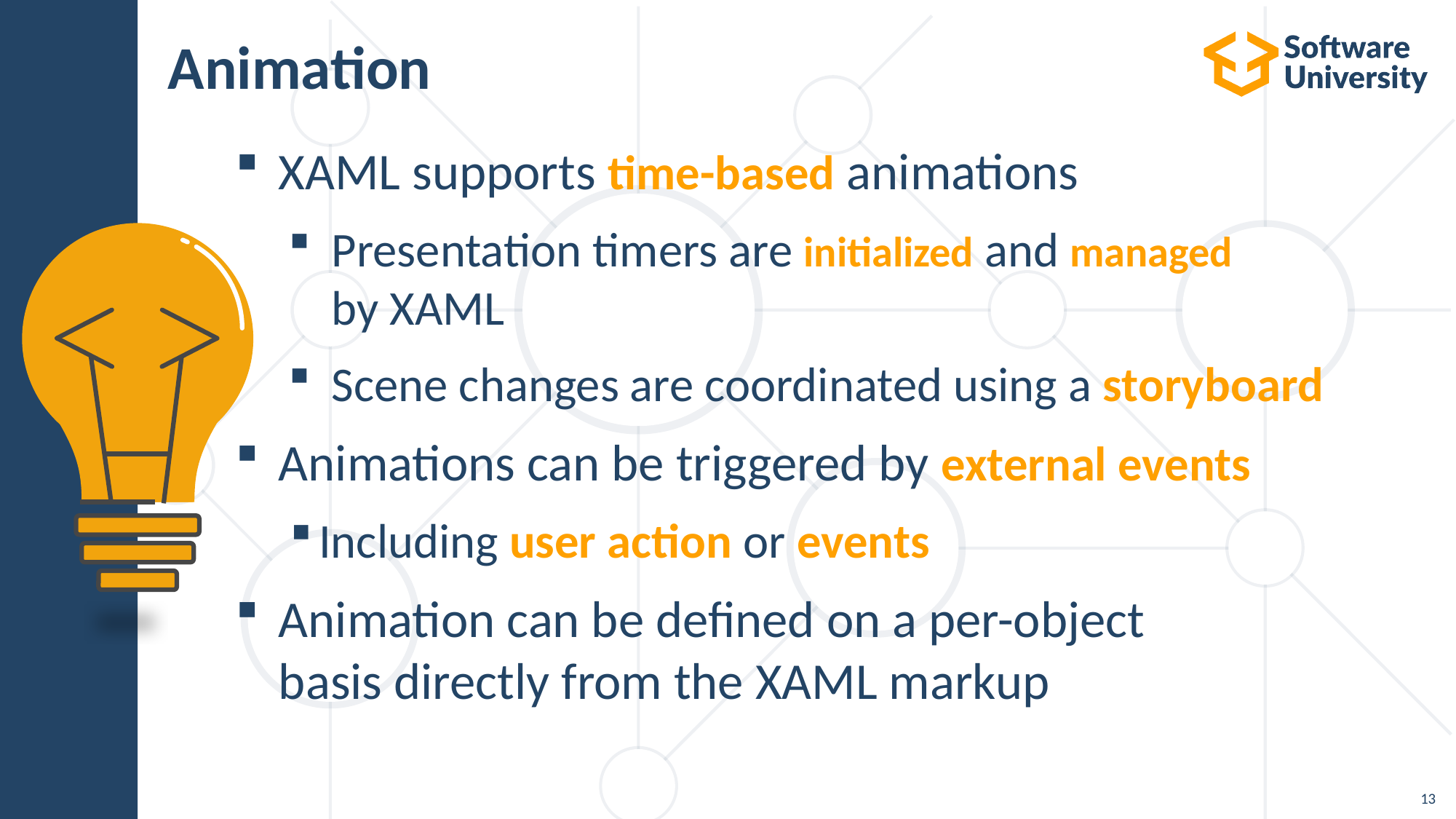

13
# Animation
XAML supports time-based animations
Presentation timers are initialized and managed
by XAML
Scene changes are coordinated using a storyboard
Animations can be triggered by external events
Including user action or events
Animation can be defined on a per-object
basis directly from the XAML markup